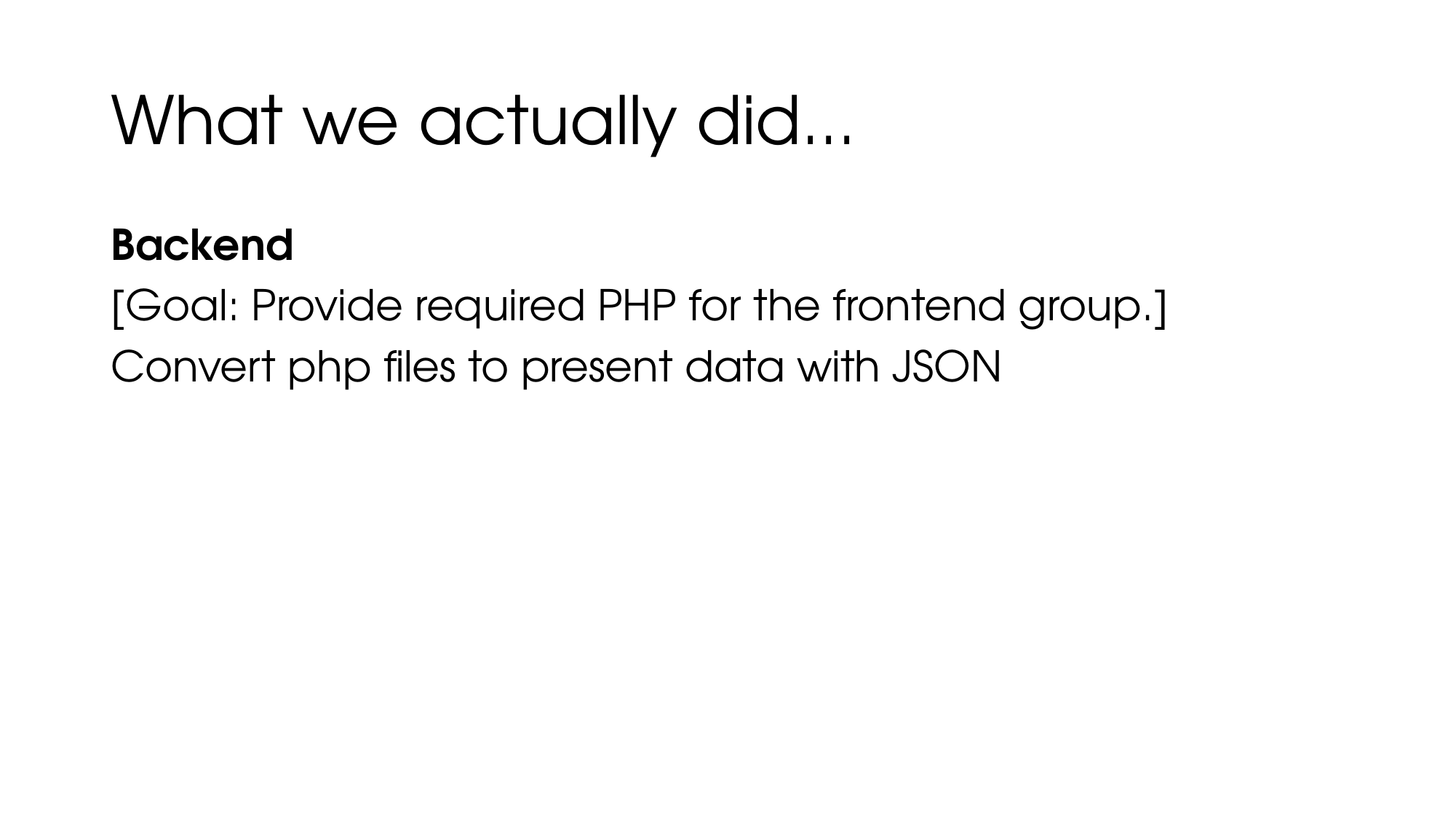

# What we actually did...
Backend
[Goal: Provide required PHP for the frontend group.]
Convert php files to present data with JSON